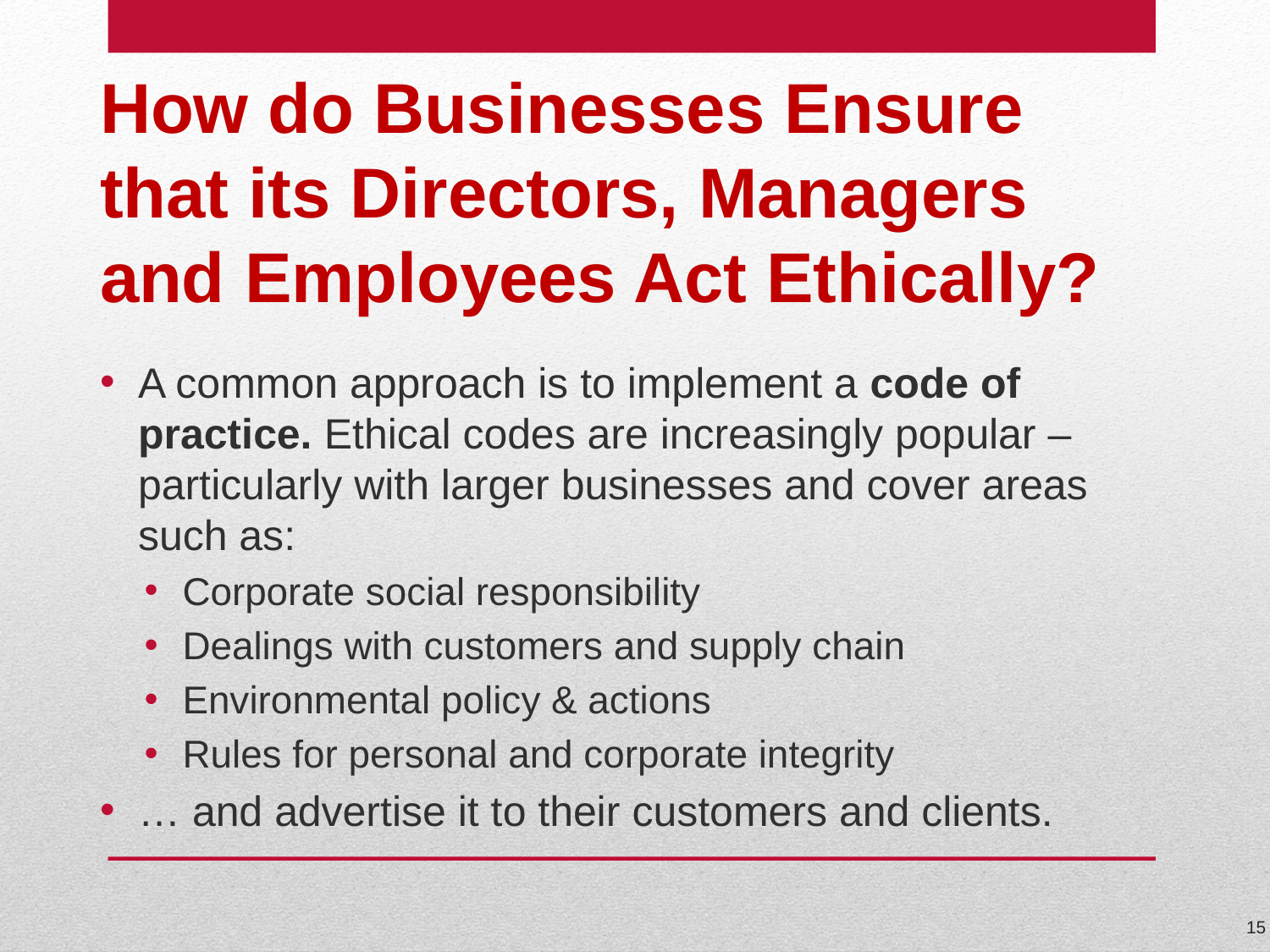

# How do Businesses Ensure that its Directors, Managers and Employees Act Ethically?
A common approach is to implement a code of practice. Ethical codes are increasingly popular – particularly with larger businesses and cover areas such as:
Corporate social responsibility
Dealings with customers and supply chain
Environmental policy & actions
Rules for personal and corporate integrity
… and advertise it to their customers and clients.

15